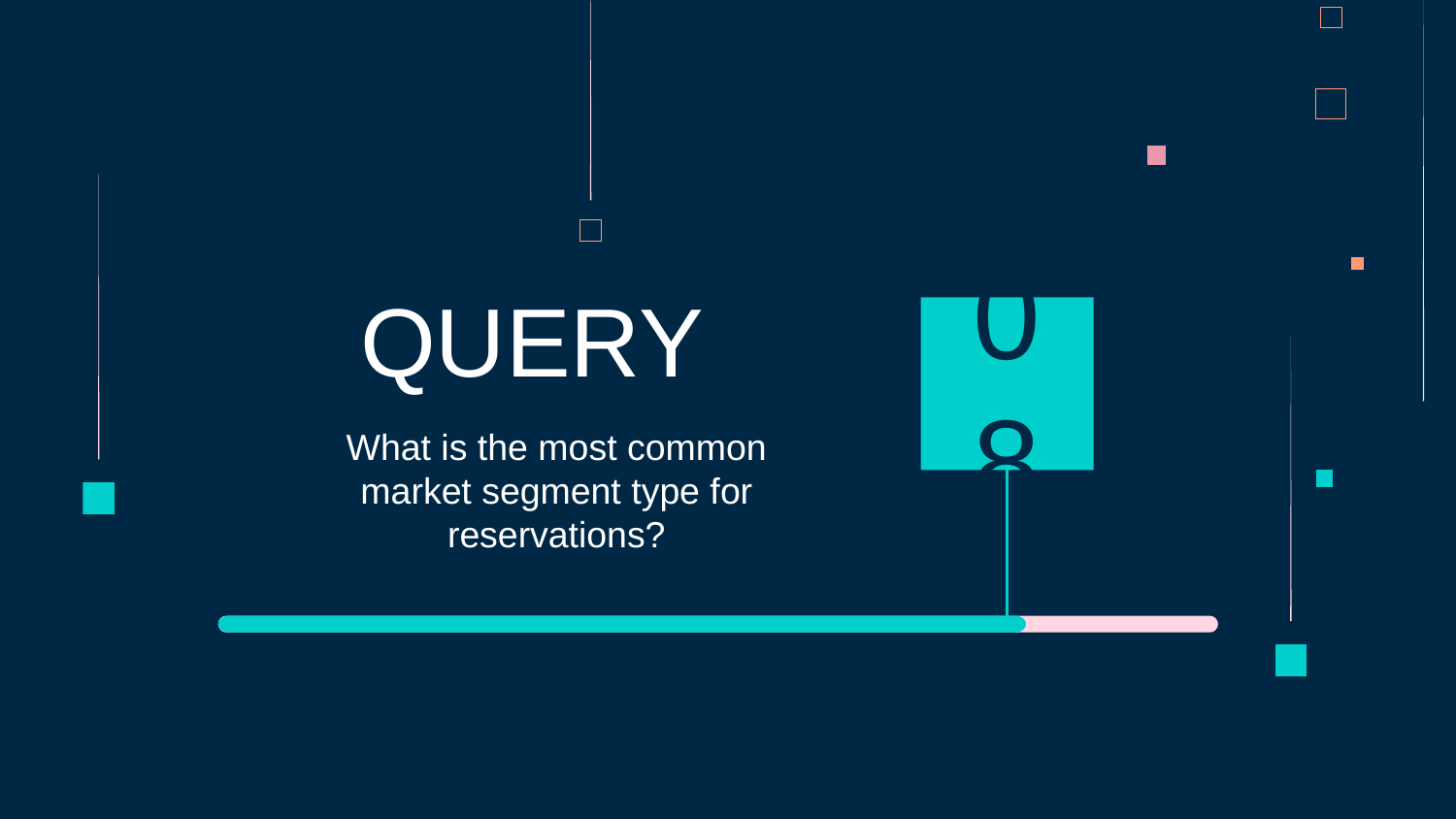

# QUERY

08
What is the most common market segment type for reservations?